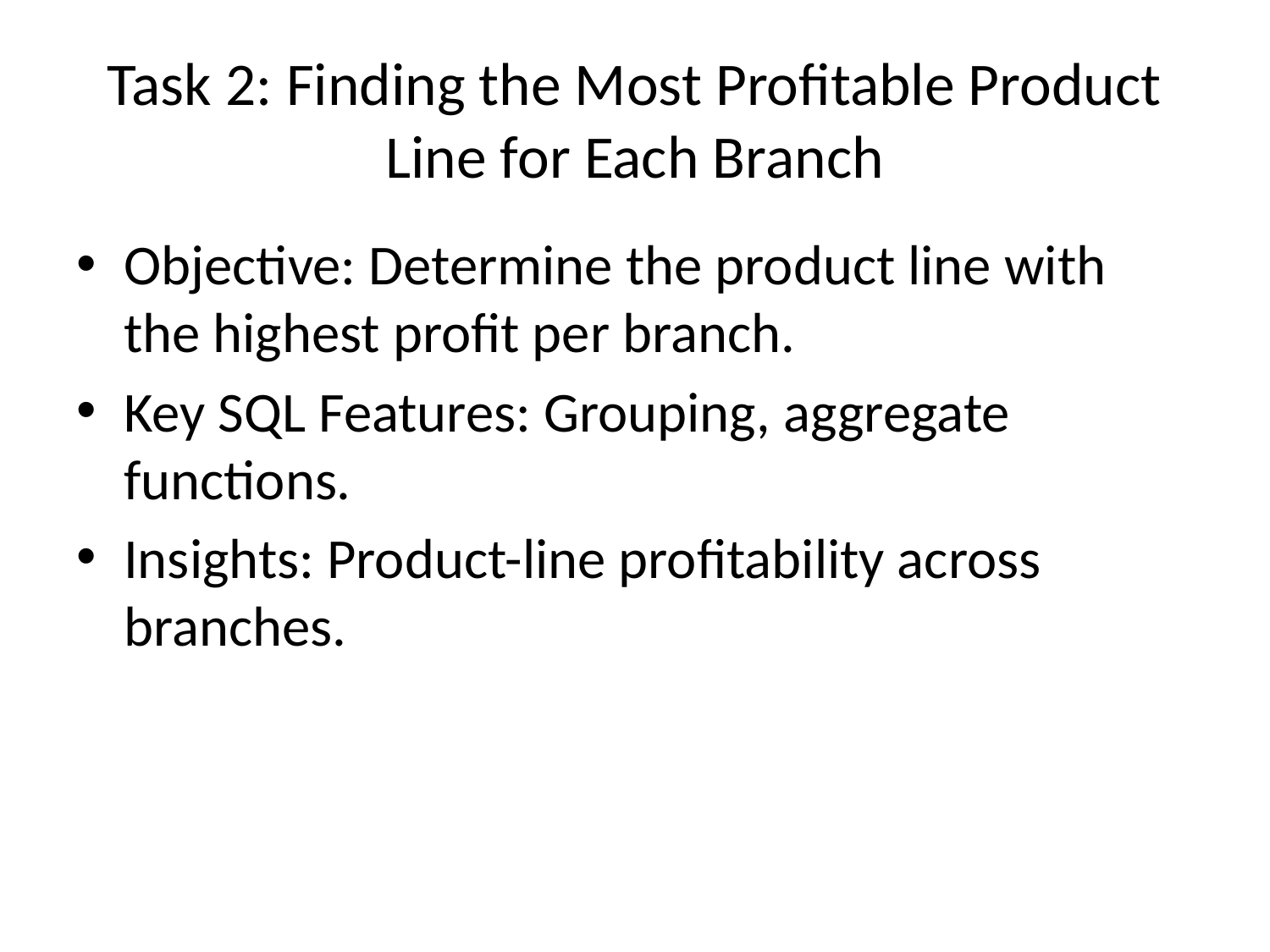

# Task 2: Finding the Most Profitable Product Line for Each Branch
Objective: Determine the product line with the highest profit per branch.
Key SQL Features: Grouping, aggregate functions.
Insights: Product-line profitability across branches.